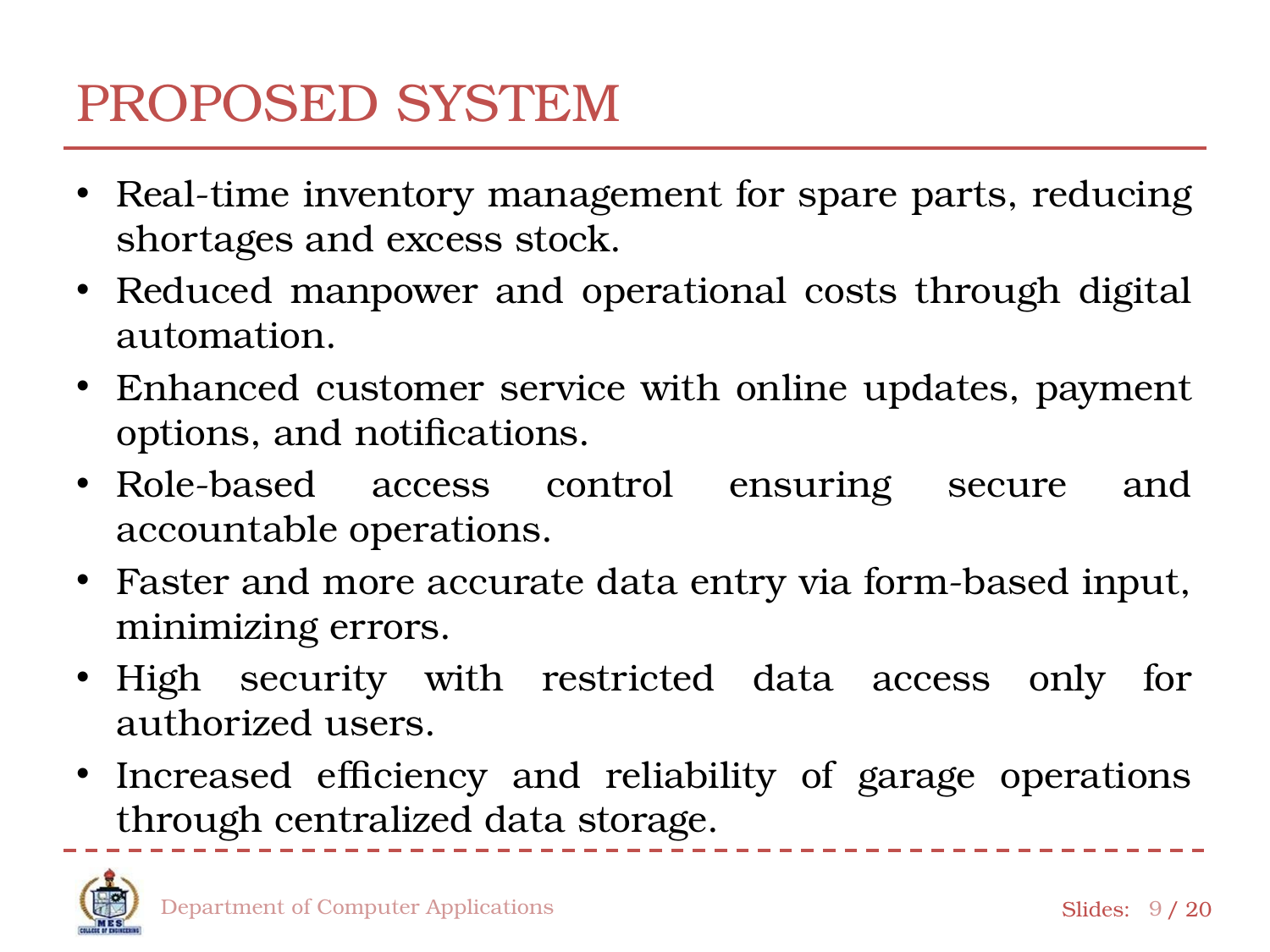

# PROPOSED SYSTEM
Real-time inventory management for spare parts, reducing shortages and excess stock.
Reduced manpower and operational costs through digital automation.
Enhanced customer service with online updates, payment options, and notifications.
Role-based access control ensuring secure and accountable operations.
Faster and more accurate data entry via form-based input, minimizing errors.
High security with restricted data access only for authorized users.
Increased efficiency and reliability of garage operations through centralized data storage.
Department of Computer Applications
9